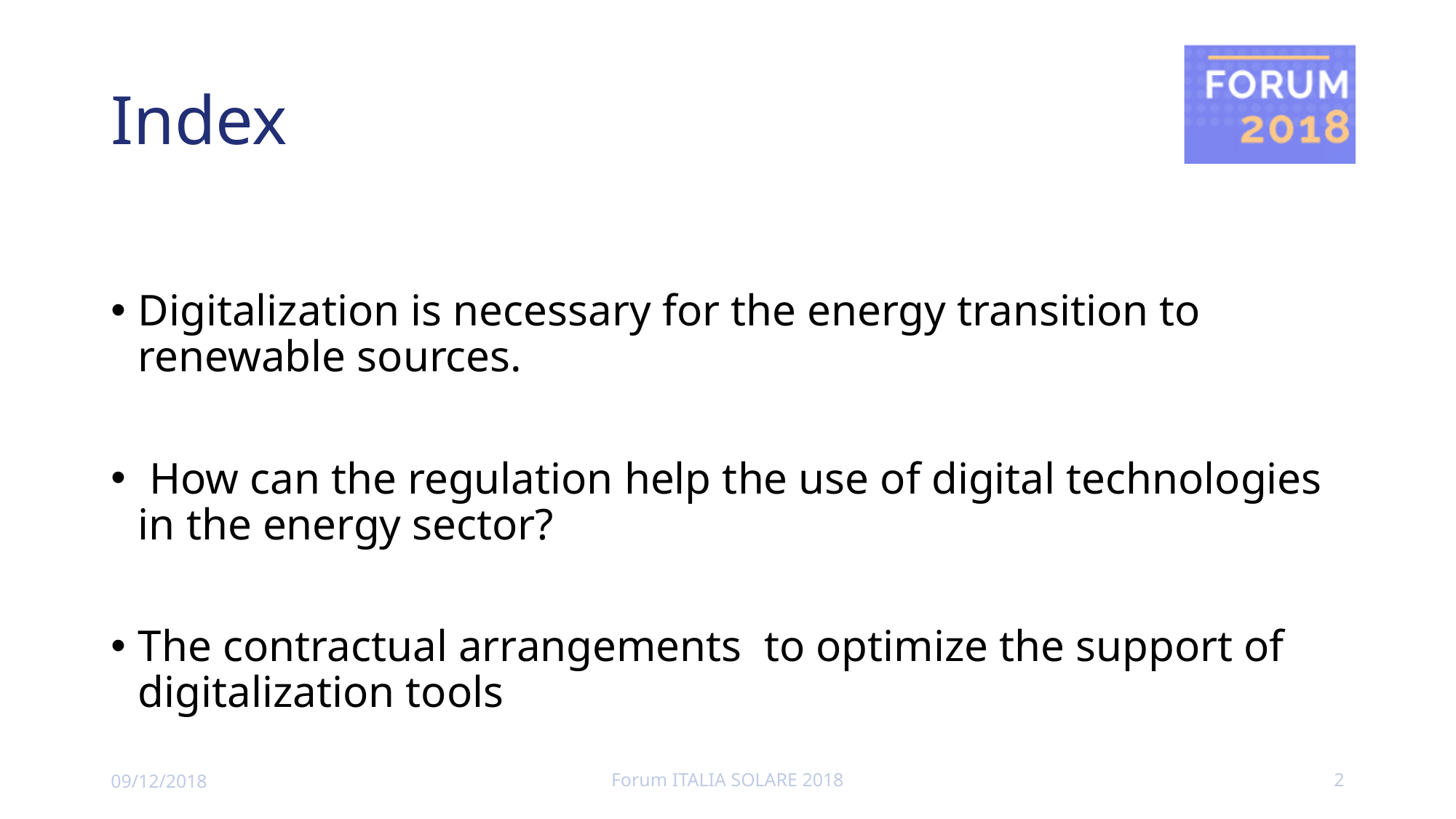

# Index

Digitalization is necessary for the energy transition to renewable sources.

 How can the regulation help the use of digital technologies in the energy sector?

The contractual arrangements  to optimize the support of digitalization tools

09/12/2018
Forum ITALIA SOLARE 2018
2